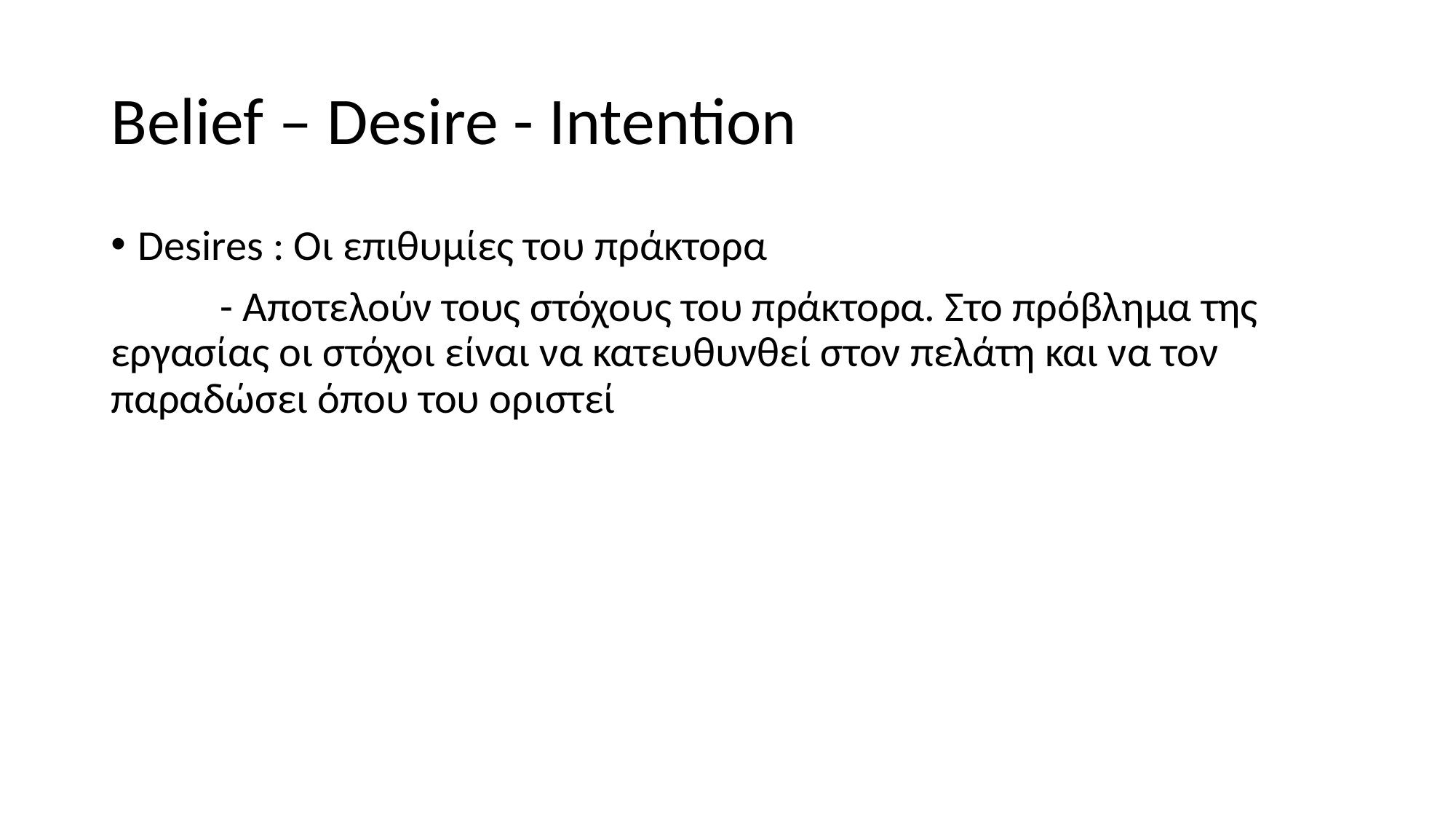

# Belief – Desire - Intention
Desires : Οι επιθυμίες του πράκτορα
	- Αποτελούν τους στόχους του πράκτορα. Στο πρόβλημα της 	εργασίας οι στόχοι είναι να κατευθυνθεί στον πελάτη και να τον 	παραδώσει όπου του οριστεί